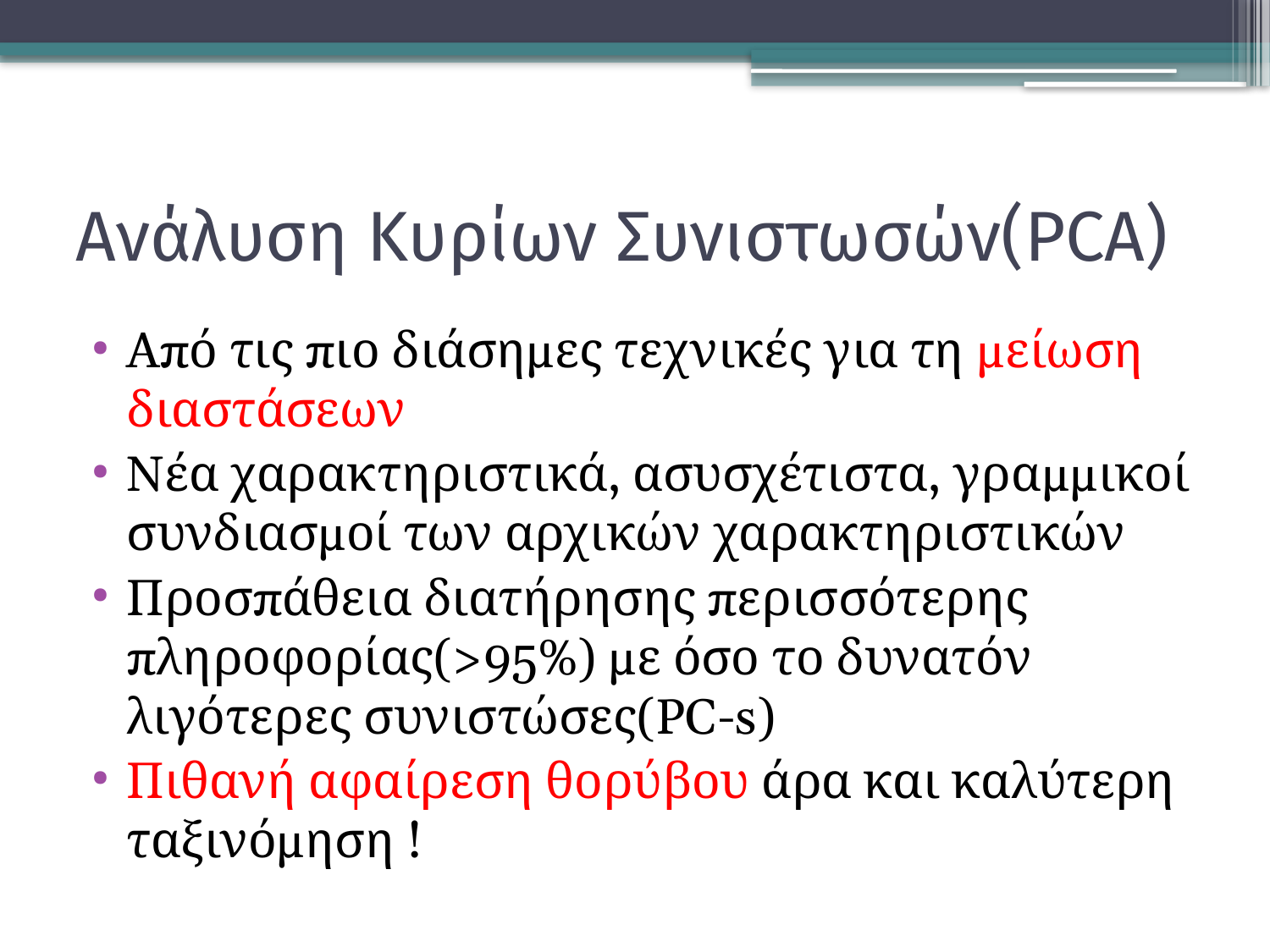

# Ανάλυση Κυρίων Συνιστωσών(PCA)
Από τις πιο διάσημες τεχνικές για τη μείωση διαστάσεων
Νέα χαρακτηριστικά, ασυσχέτιστα, γραμμικοί συνδιασμοί των αρχικών χαρακτηριστικών
Προσπάθεια διατήρησης περισσότερης πληροφορίας(>95%) με όσο το δυνατόν λιγότερες συνιστώσες(PC-s)
Πιθανή αφαίρεση θορύβου άρα και καλύτερη ταξινόμηση !